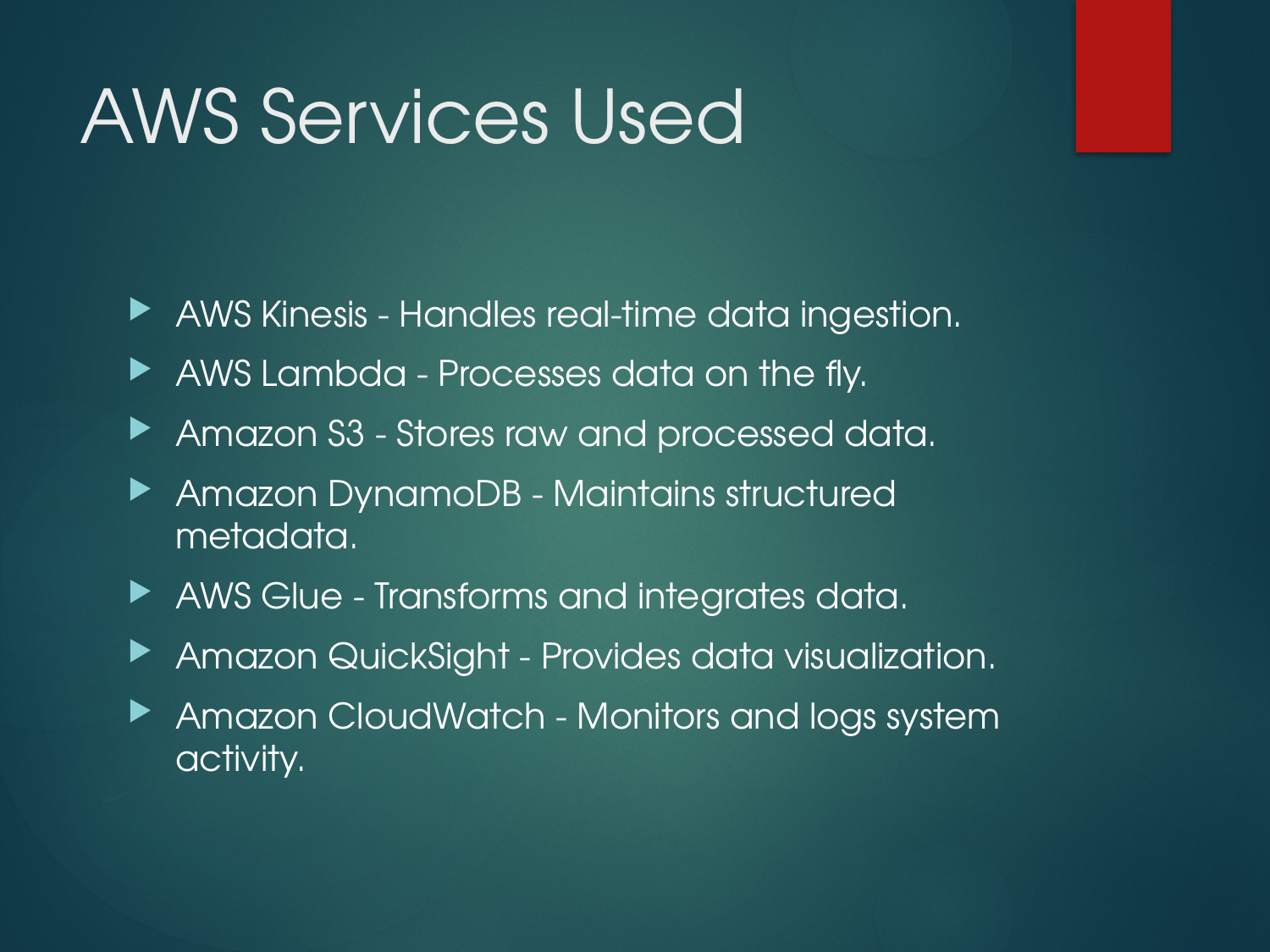

# AWS Services Used
AWS Kinesis - Handles real-time data ingestion.
AWS Lambda - Processes data on the fly.
Amazon S3 - Stores raw and processed data.
Amazon DynamoDB - Maintains structured metadata.
AWS Glue - Transforms and integrates data.
Amazon QuickSight - Provides data visualization.
Amazon CloudWatch - Monitors and logs system activity.